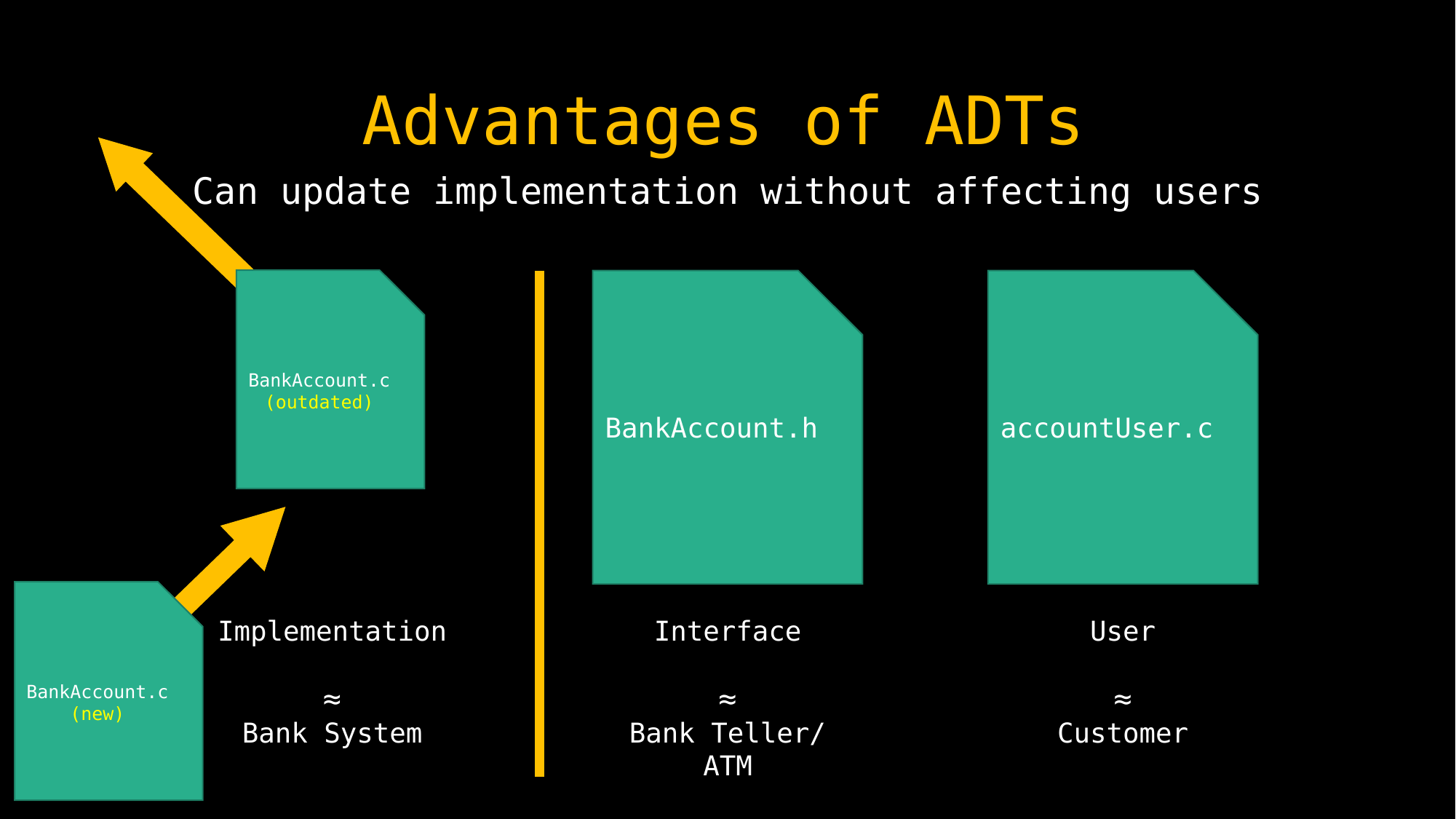

# Advantages of ADTs
Can update implementation without affecting users

BankAccount.c
(outdated)
BankAccount.h

accountUser.c

BankAccount.c
(new)
Implementation
Interface
User
≈
Customer
≈
Bank Teller/
ATM
≈
Bank System